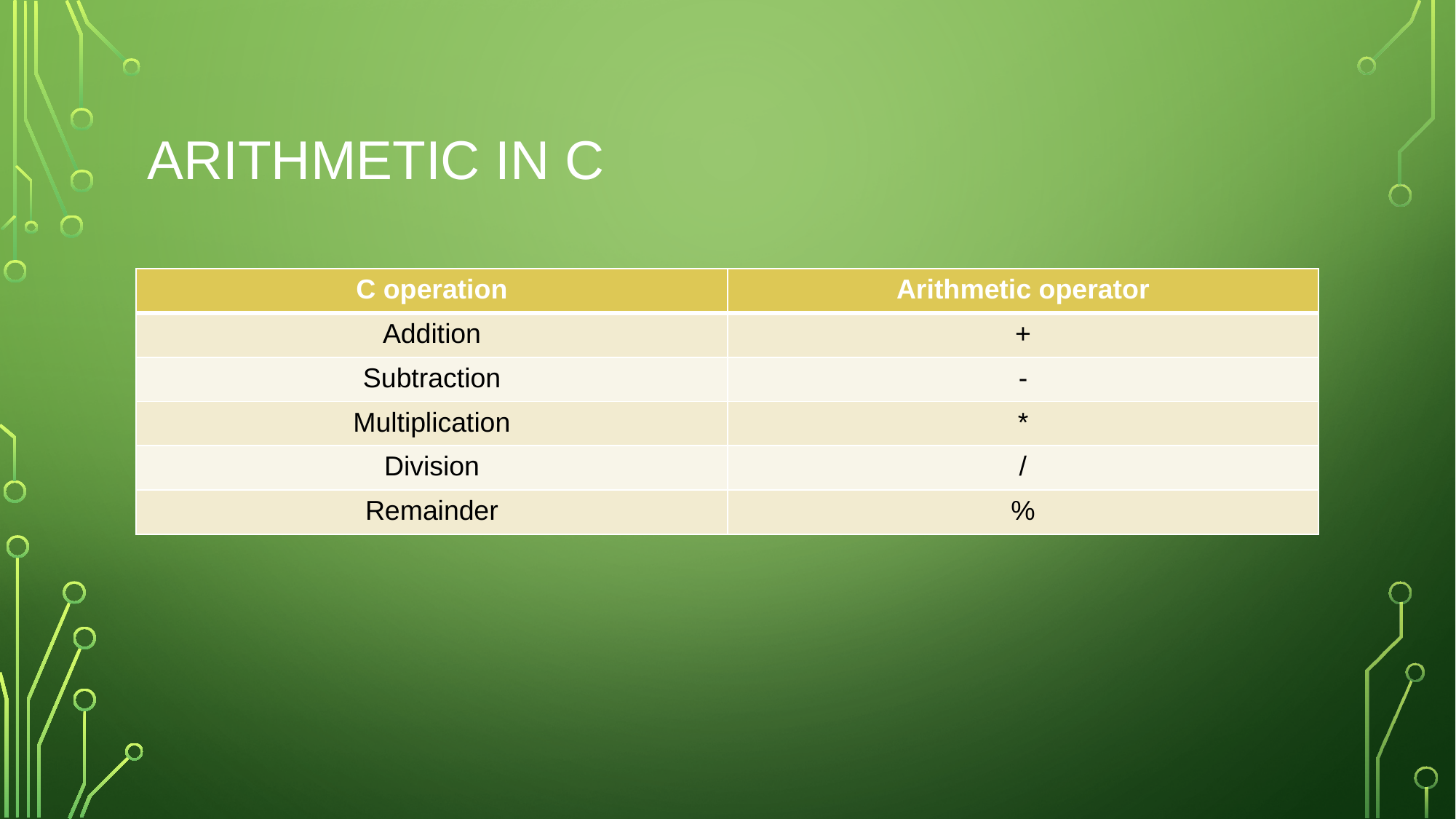

# Arithmetic in C
| C operation | Arithmetic operator |
| --- | --- |
| Addition | + |
| Subtraction | - |
| Multiplication | \* |
| Division | / |
| Remainder | % |